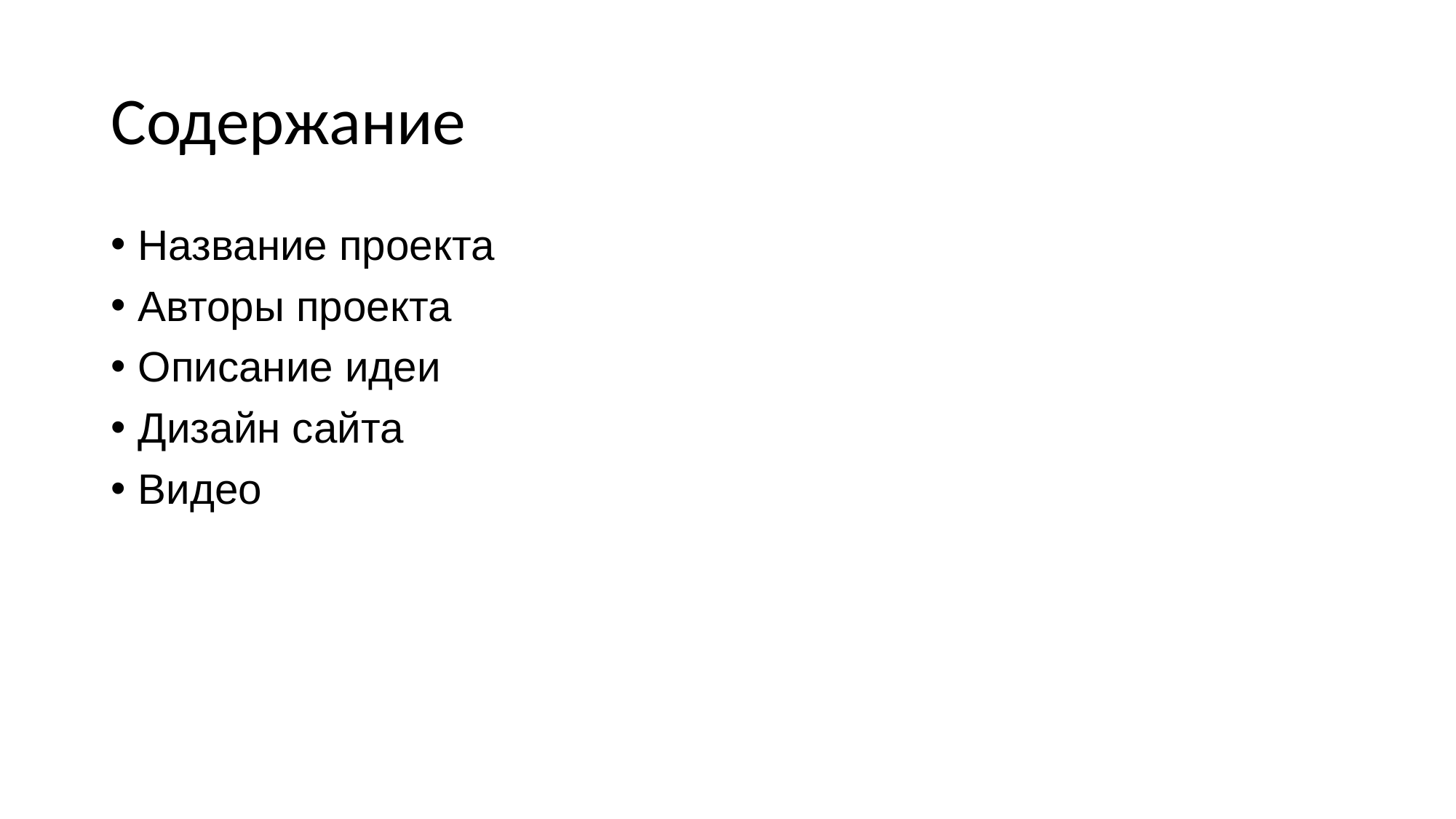

# Содержание
Название проекта
Авторы проекта
Описание идеи
Дизайн сайта
Видео